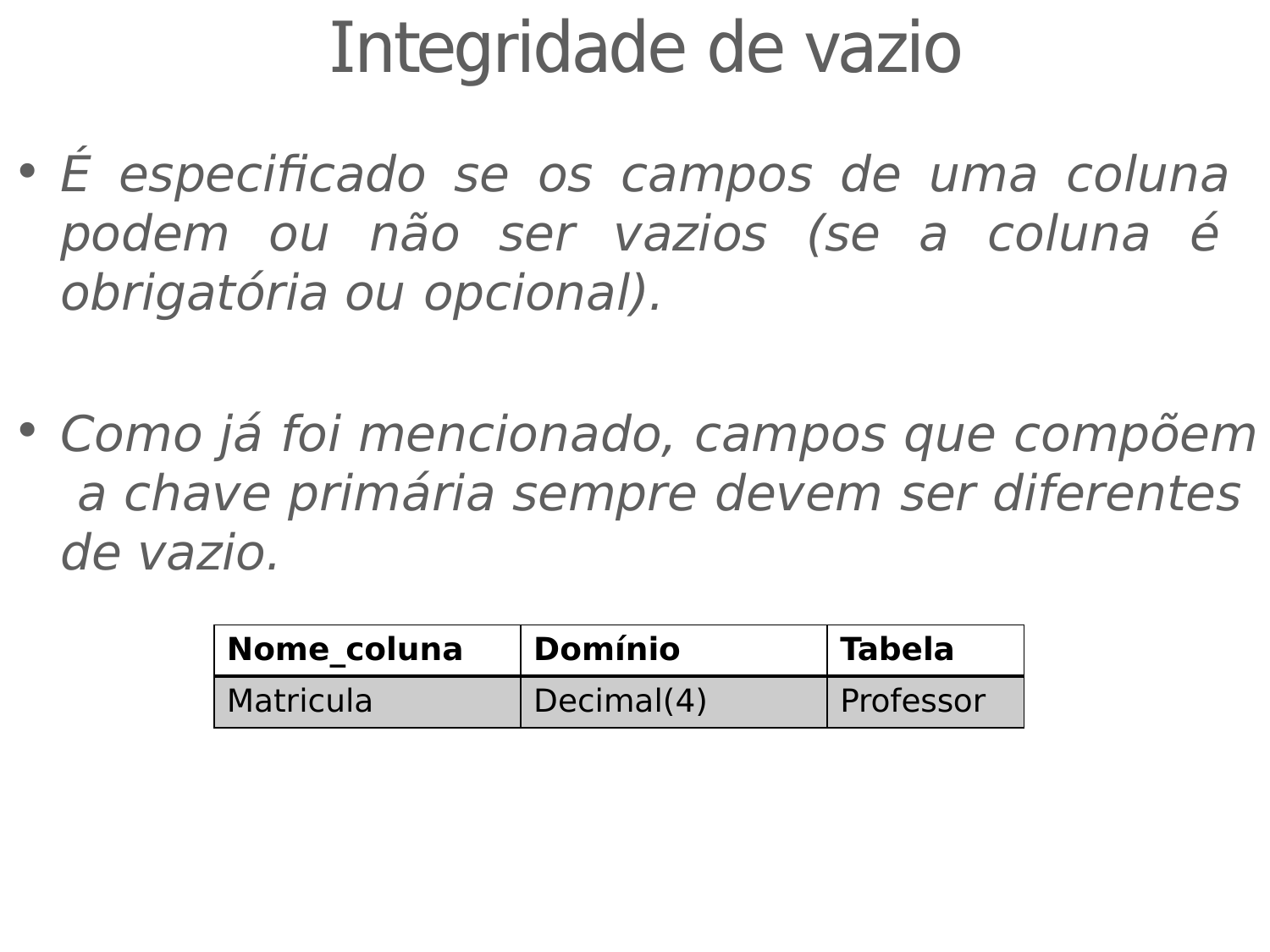

# Integridade de vazio
É especificado se os campos de uma coluna  podem ou não ser vazios (se a coluna é  obrigatória ou opcional).

Como já foi mencionado, campos que compõem  a chave primária sempre devem ser diferentes  de vazio.
| Nome\_coluna | Domínio | Tabela |
| --- | --- | --- |
| Matricula | Decimal(4) | Professor |